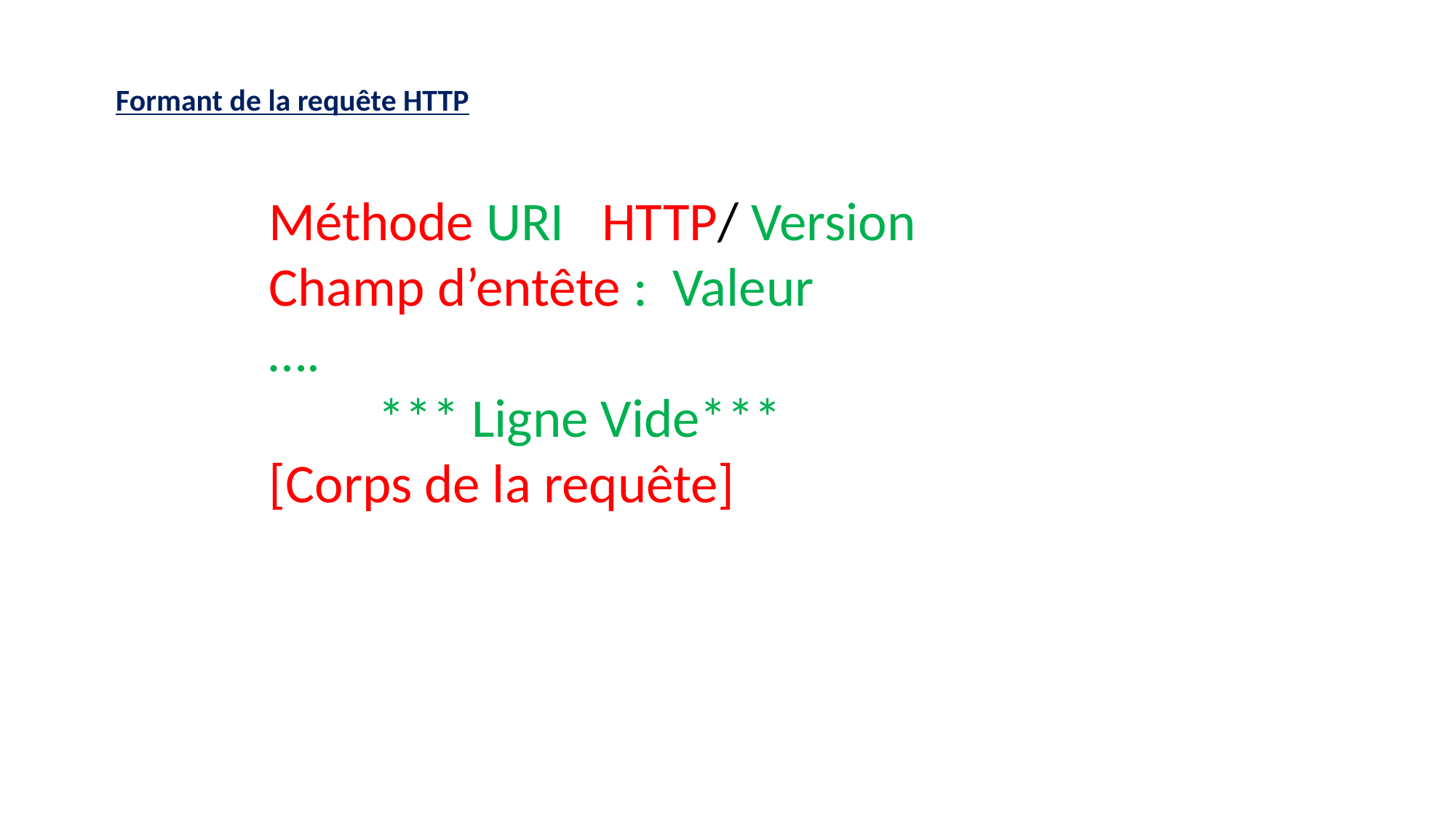

Formant de la requête HTTP
Méthode URI   HTTP/ Version
Champ d’entête :  Valeur
….
	*** Ligne Vide***
[Corps de la requête]